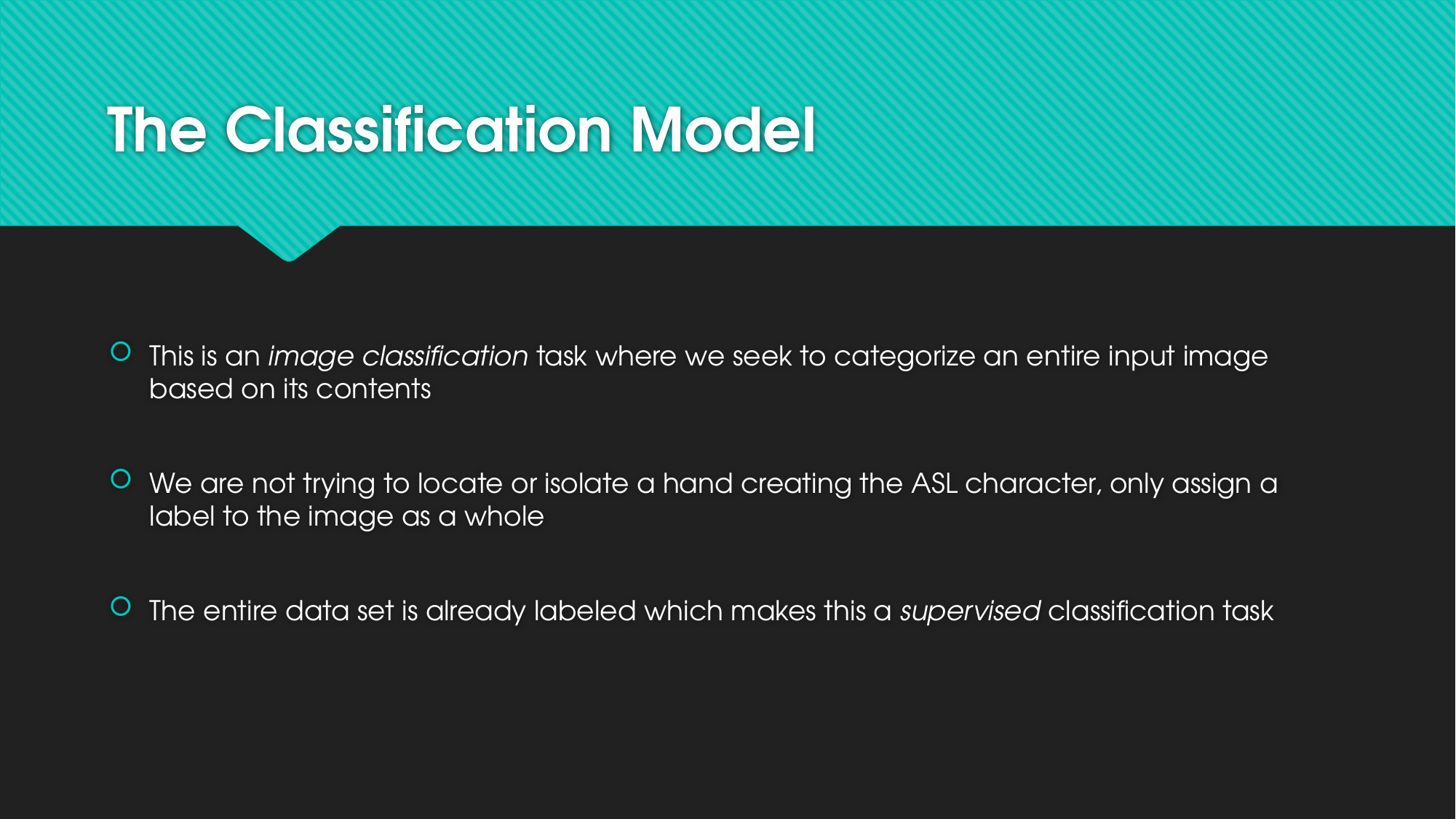

# The Classification Model
This is an image classification task where we seek to categorize an entire input image based on its contents

We are not trying to locate or isolate a hand creating the ASL character, only assign a label to the image as a whole

The entire data set is already labeled which makes this a supervised classification task